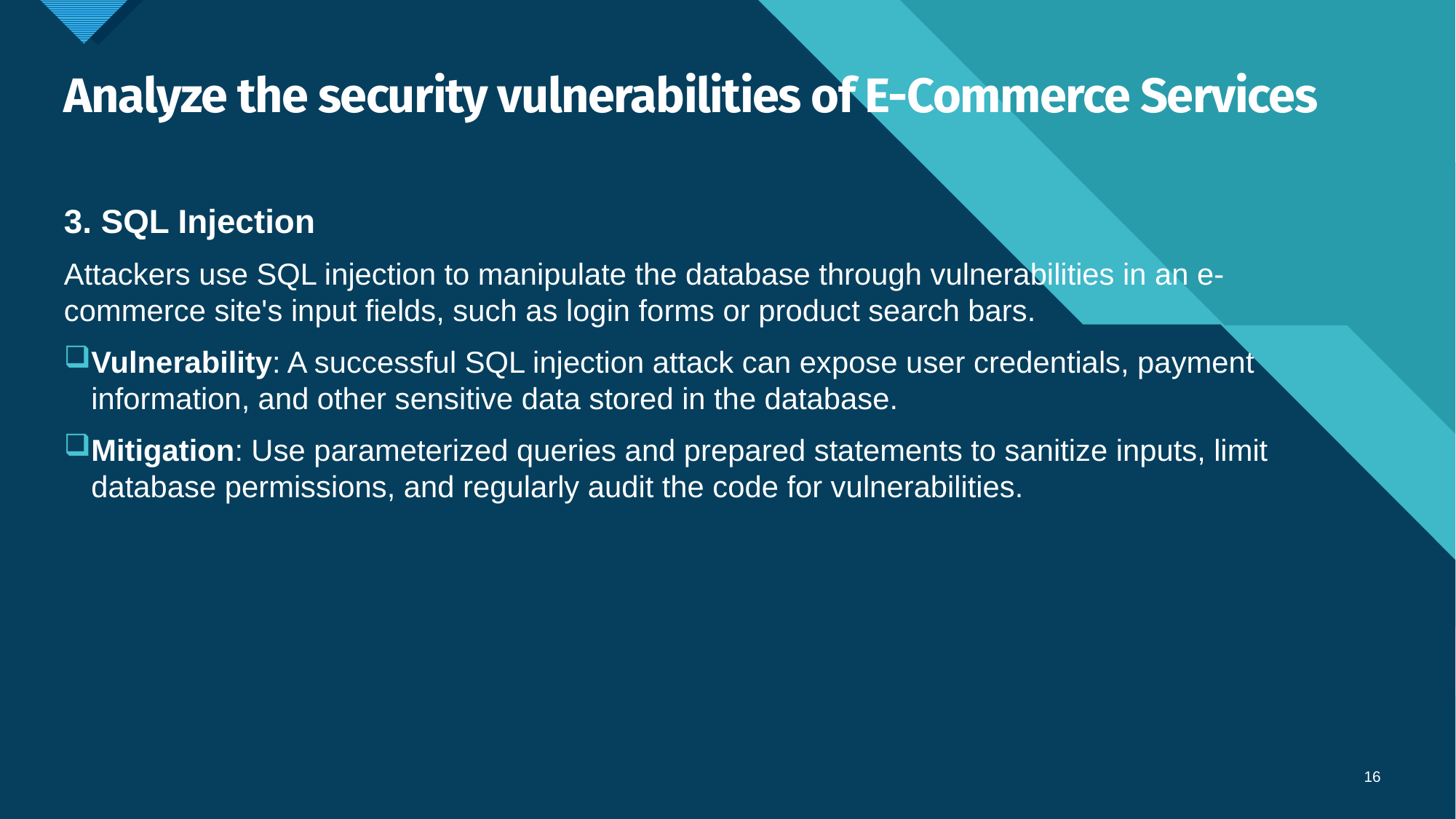

# Analyze the security vulnerabilities of E-Commerce Services
3. SQL Injection
Attackers use SQL injection to manipulate the database through vulnerabilities in an e-commerce site's input fields, such as login forms or product search bars.
Vulnerability: A successful SQL injection attack can expose user credentials, payment information, and other sensitive data stored in the database.
Mitigation: Use parameterized queries and prepared statements to sanitize inputs, limit database permissions, and regularly audit the code for vulnerabilities.
16